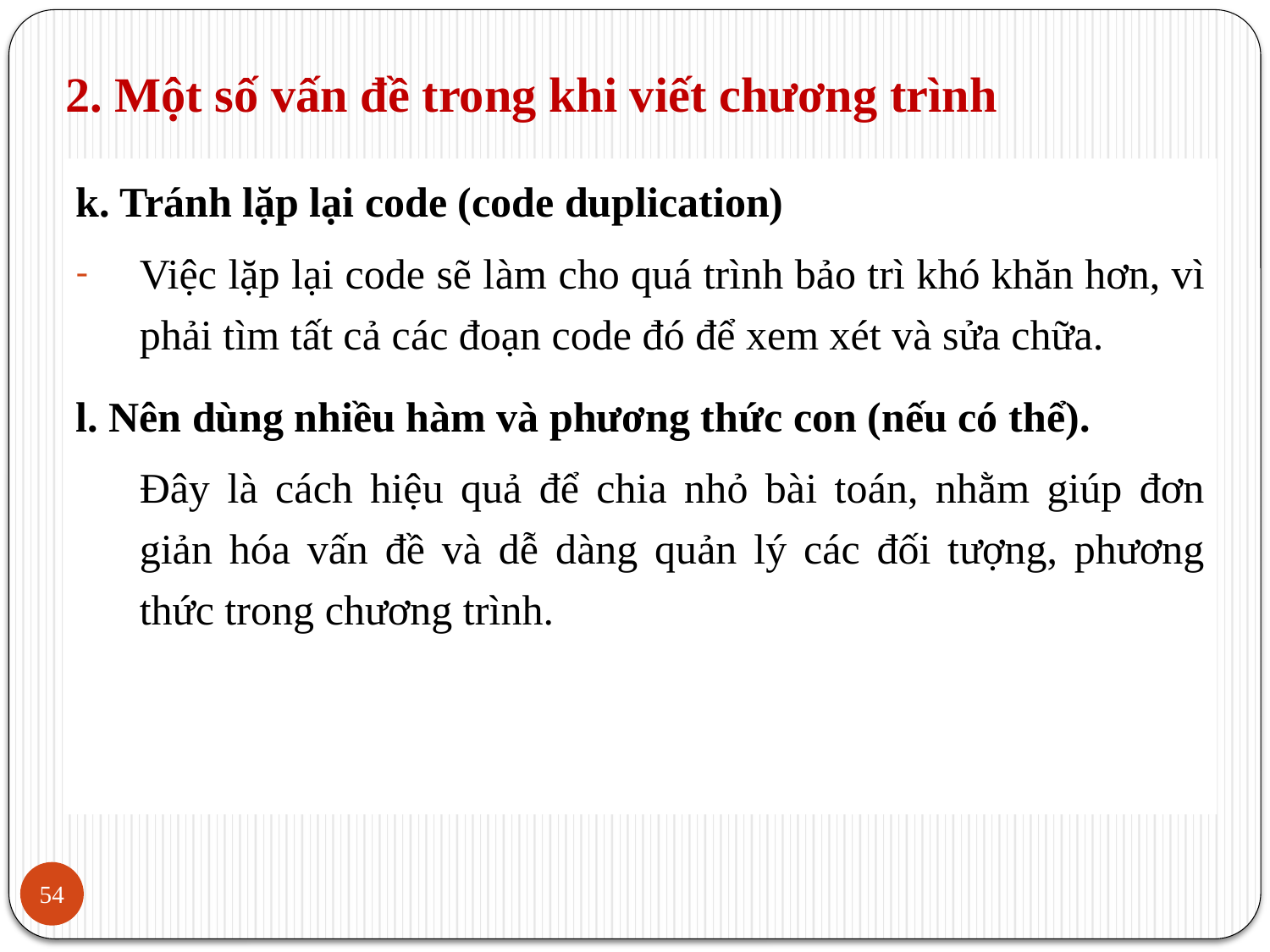

2. Một số vấn đề trong khi viết chương trình
k. Tránh lặp lại code (code duplication)
Việc lặp lại code sẽ làm cho quá trình bảo trì khó khăn hơn, vì phải tìm tất cả các đoạn code đó để xem xét và sửa chữa.
l. Nên dùng nhiều hàm và phương thức con (nếu có thể).
	Đây là cách hiệu quả để chia nhỏ bài toán, nhằm giúp đơn giản hóa vấn đề và dễ dàng quản lý các đối tượng, phương thức trong chương trình.

54